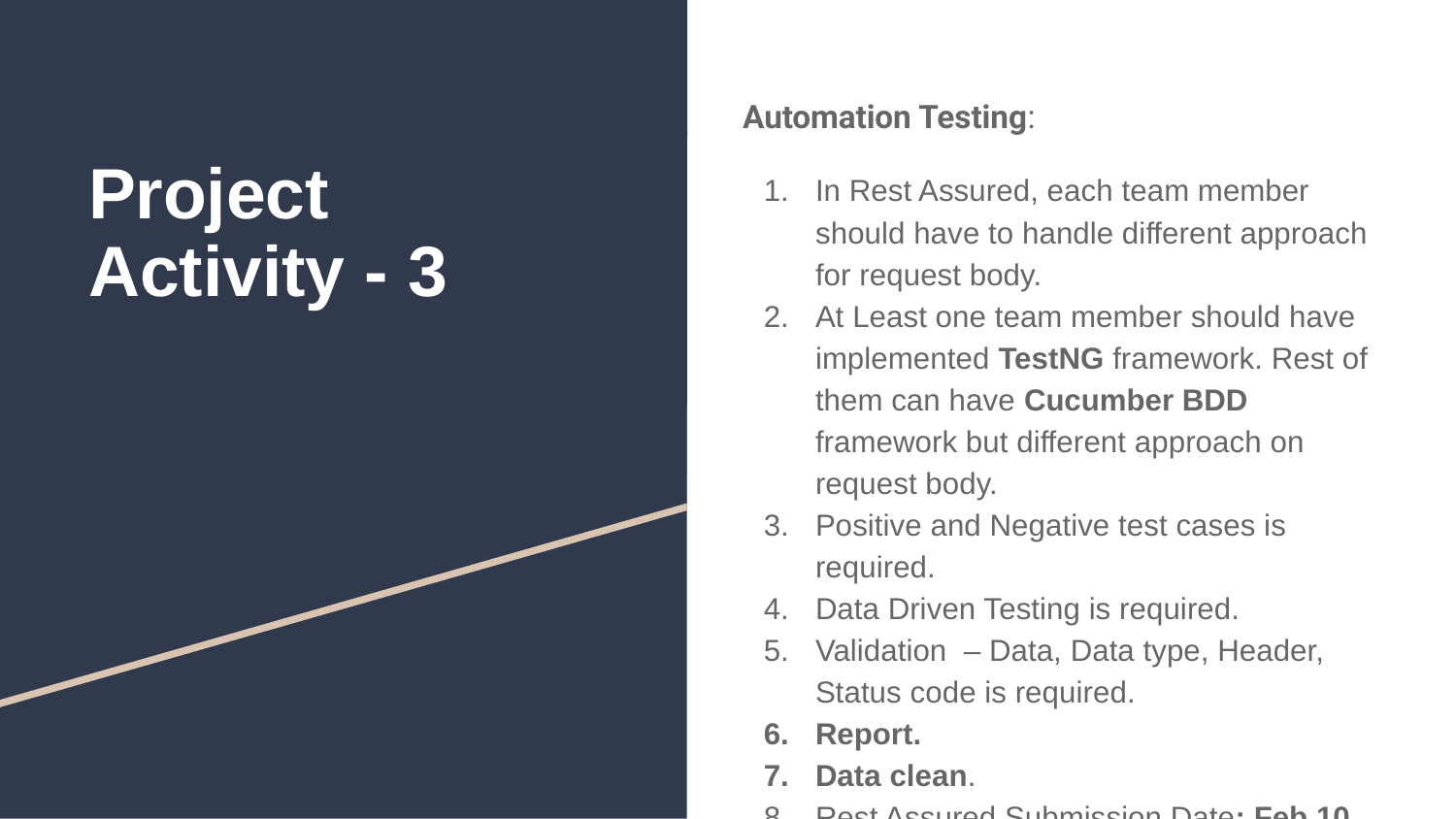

Automation Testing:

In Rest Assured, each team member should have to handle different approach for request body.
At Least one team member should have implemented TestNG framework. Rest of them can have Cucumber BDD framework but different approach on request body.
Positive and Negative test cases is required.
Data Driven Testing is required.
Validation  – Data, Data type, Header, Status code is required.
Report.
Data clean.
Rest Assured Submission Date: Feb 10 @12pm EST
# Project
Activity - 3